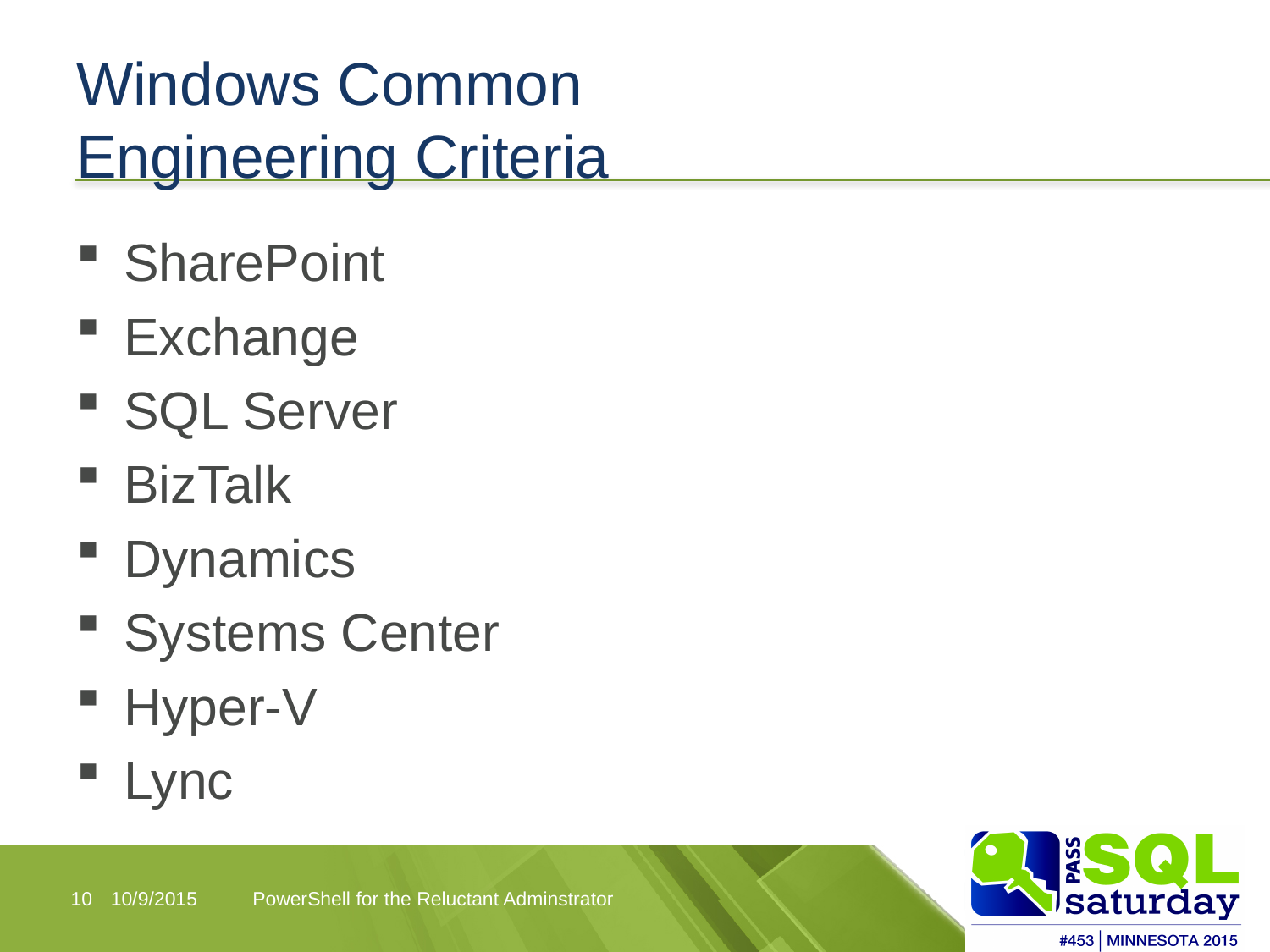

# Windows Common Engineering Criteria
SharePoint
Exchange
SQL Server
BizTalk
Dynamics
Systems Center
Hyper-V
Lync
10
10/9/2015
PowerShell for the Reluctant Adminstrator